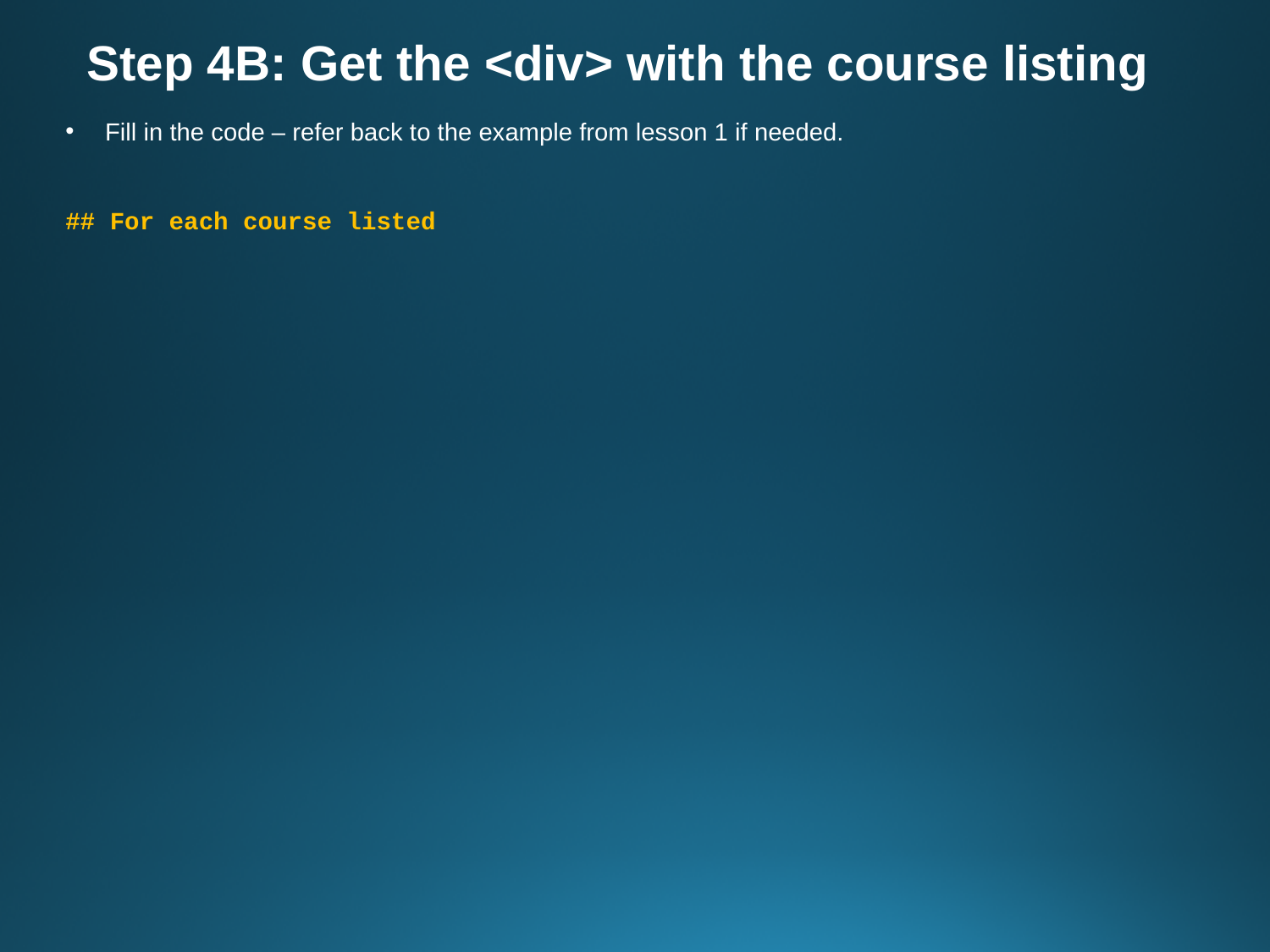

# Step 4B: Get the <div> with the course listing
Fill in the code – refer back to the example from lesson 1 if needed.

## For each course listed